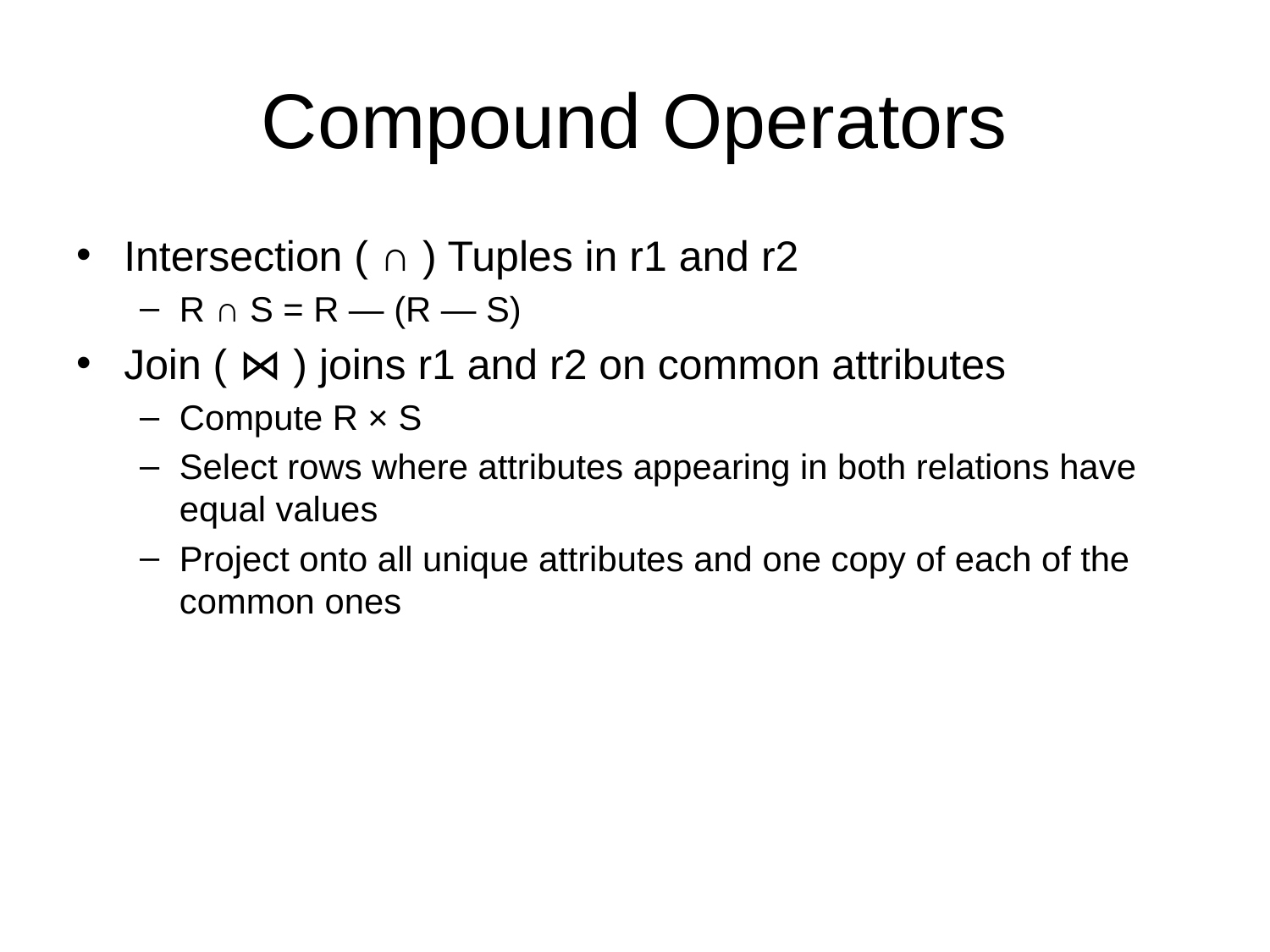

# Compound Operators
Intersection ( ∩ ) Tuples in r1 and r2
R ∩ S = R — (R — S)
Join ( ⋈ ) joins r1 and r2 on common attributes
Compute R × S
Select rows where attributes appearing in both relations have equal values
Project onto all unique attributes and one copy of each of the common ones